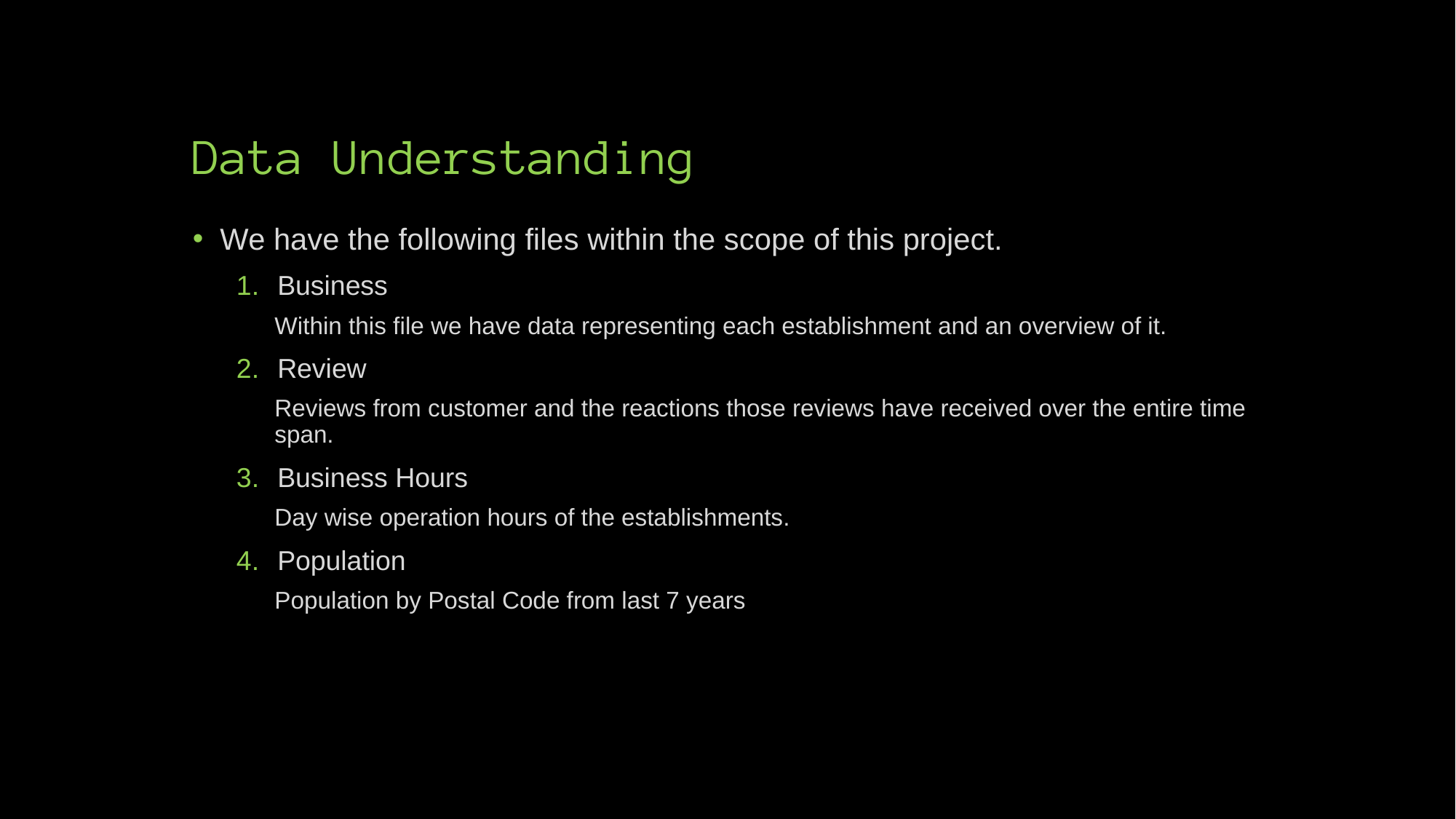

# Data Understanding
We have the following files within the scope of this project.
Business
Within this file we have data representing each establishment and an overview of it.
Review
Reviews from customer and the reactions those reviews have received over the entire time span.
Business Hours
Day wise operation hours of the establishments.
Population
Population by Postal Code from last 7 years